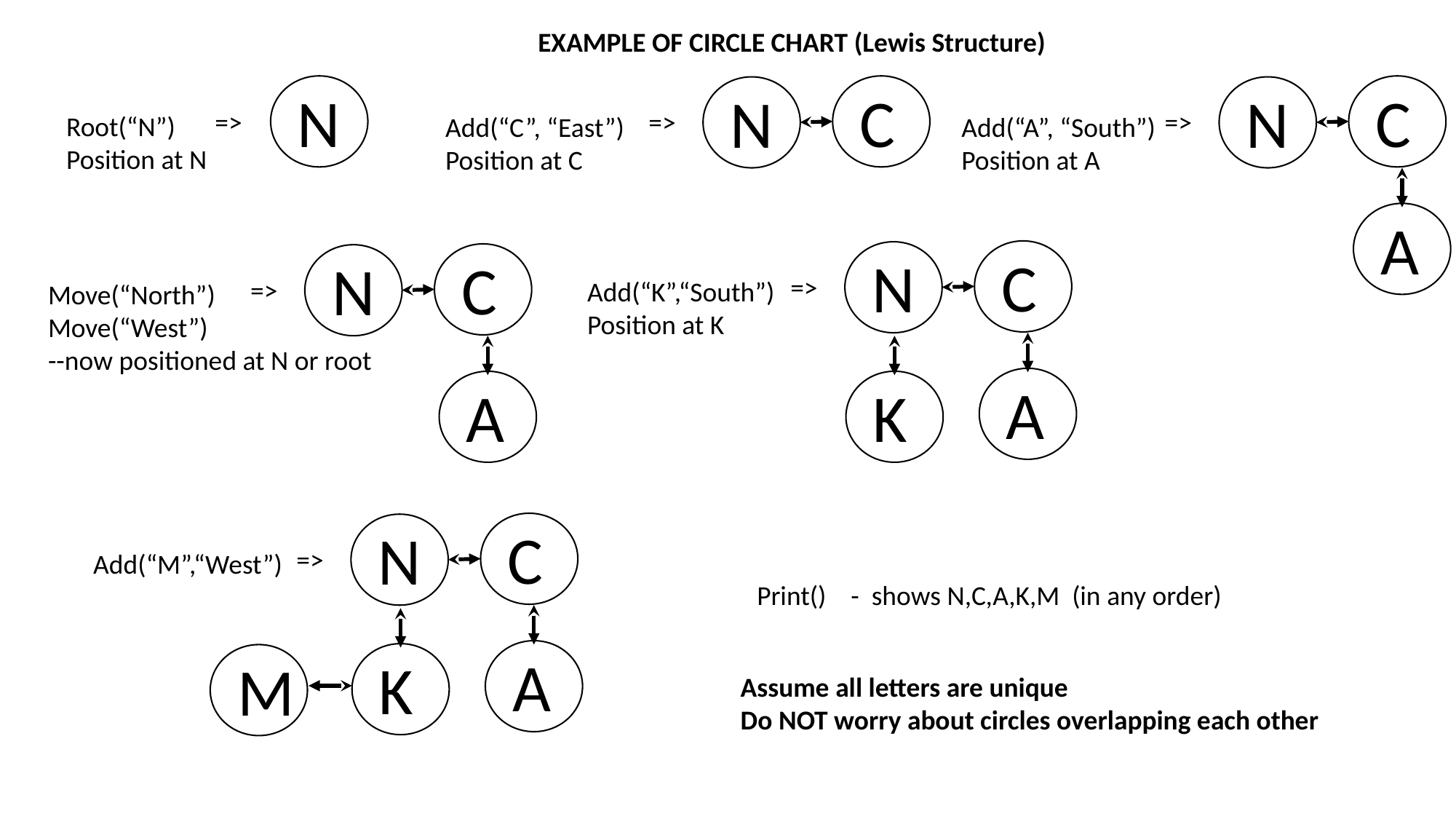

EXAMPLE OF CIRCLE CHART (Lewis Structure)
N
C
C

N

N

=>
=>
=>
Root(“N”)
Position at N
Add(“C”, “East”)
Position at C
Add(“A”, “South”)
Position at A
A

C
N

C
N

=>
=>
Add(“K”,“South”)
Position at K
Move(“North”)
Move(“West”)
--now positioned at N or root
A

K
A

C
N

=>
Add(“M”,“West”)
Print()    -  shows N,C,A,K,M  (in any order)
A

K

M

Assume all letters are unique
Do NOT worry about circles overlapping each other